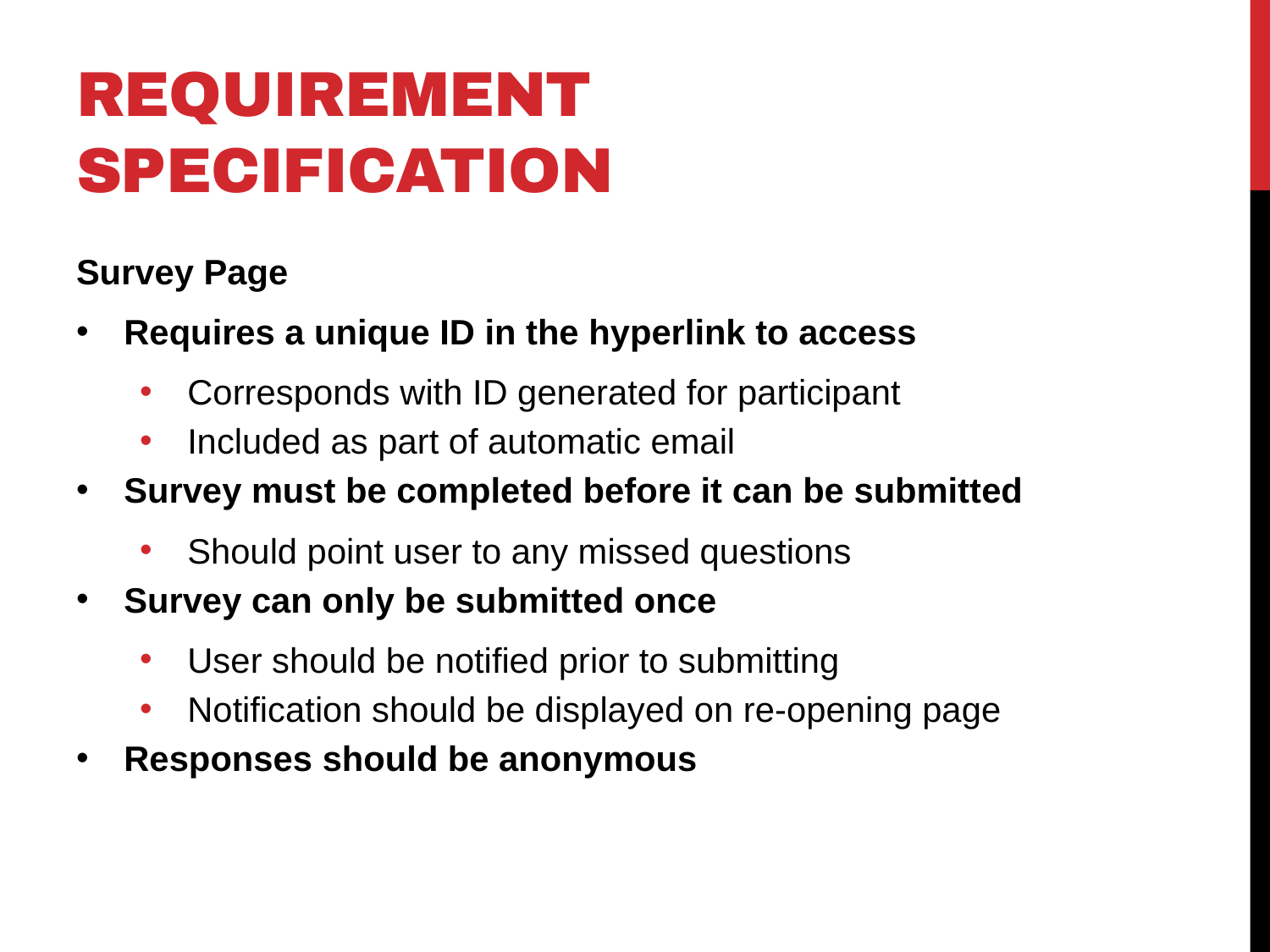

# Requirement Specification
Survey Page
Requires a unique ID in the hyperlink to access
Corresponds with ID generated for participant
Included as part of automatic email
Survey must be completed before it can be submitted
Should point user to any missed questions
Survey can only be submitted once
User should be notified prior to submitting
Notification should be displayed on re-opening page
Responses should be anonymous